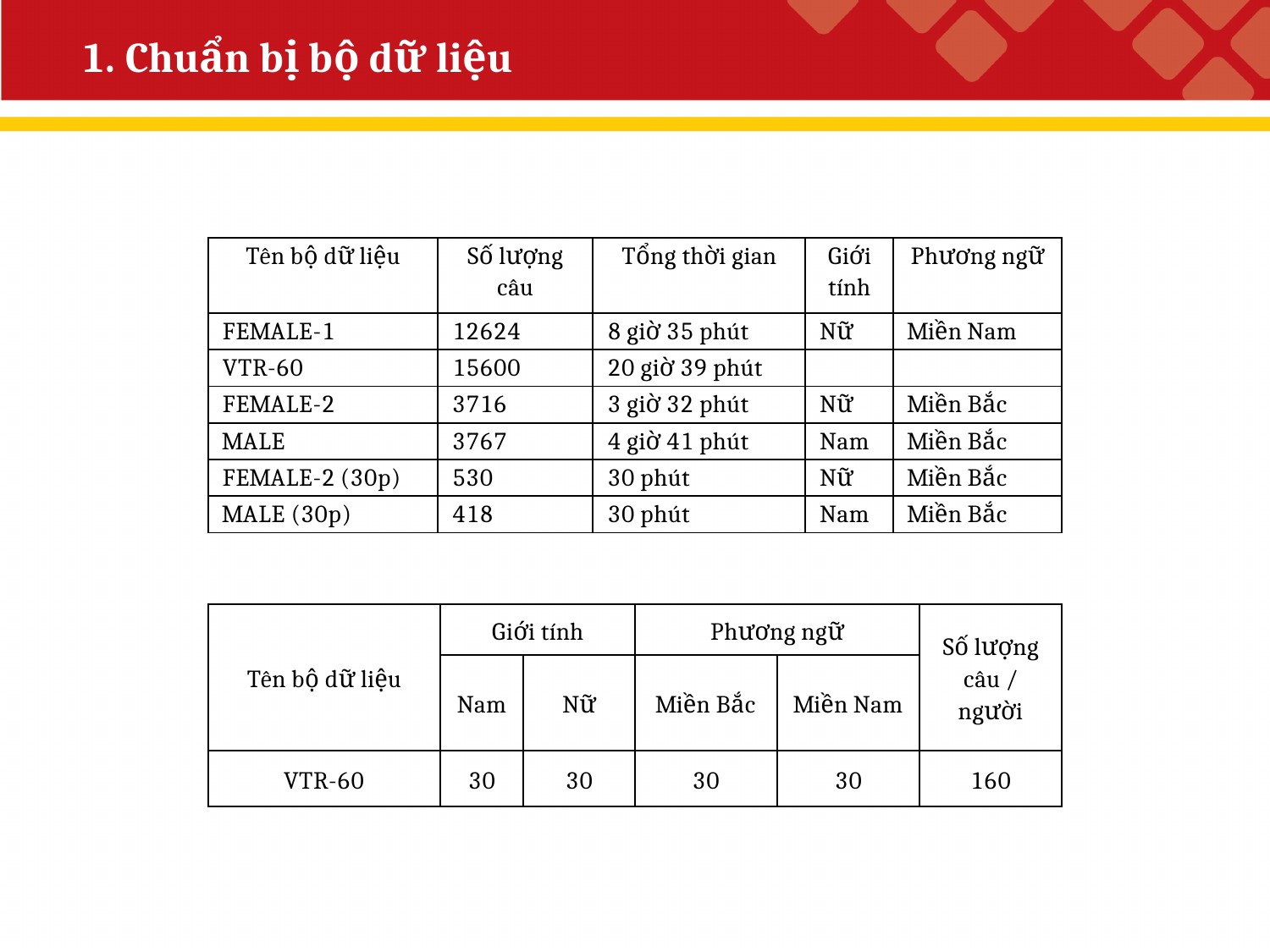

# 1. Chuẩn bị bộ dữ liệu
| Tên bộ dữ liệu | Số lượng câu | Tổng thời gian | Giới tính | Phương ngữ |
| --- | --- | --- | --- | --- |
| FEMALE-1 | 12624 | 8 giờ 35 phút | Nữ | Miền Nam |
| VTR-60 | 15600 | 20 giờ 39 phút |  |  |
| FEMALE-2 | 3716 | 3 giờ 32 phút | Nữ | Miền Bắc |
| MALE | 3767 | 4 giờ 41 phút | Nam | Miền Bắc |
| FEMALE-2 (30p) | 530 | 30 phút | Nữ | Miền Bắc |
| MALE (30p) | 418 | 30 phút | Nam | Miền Bắc |
| Tên bộ dữ liệu | Giới tính |  | Phương ngữ |  | Số lượng câu / người |
| --- | --- | --- | --- | --- | --- |
|  | Nam | Nữ | Miền Bắc | Miền Nam |  |
| VTR-60 | 30 | 30 | 30 | 30 | 160 |
21